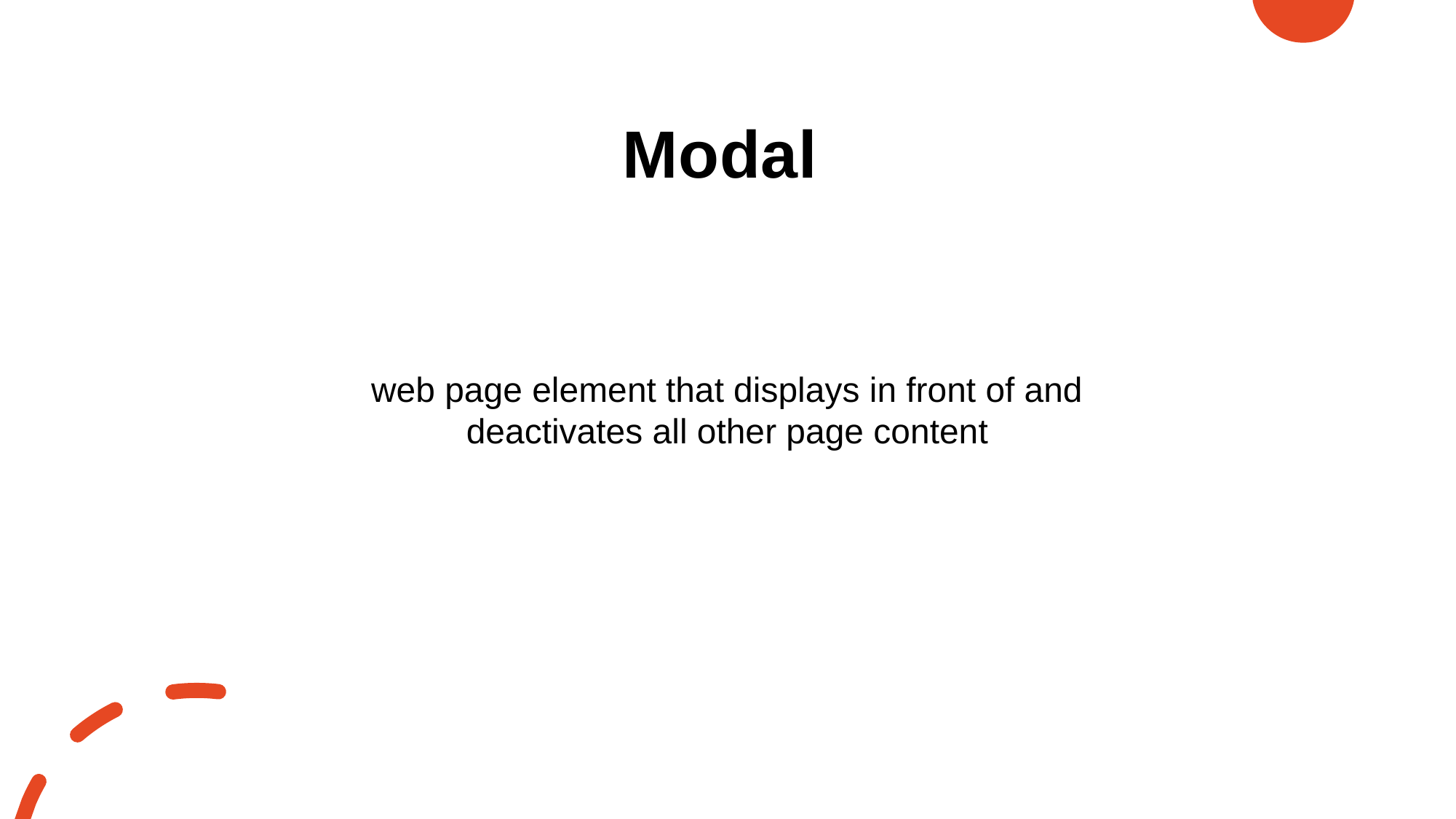

# Modal
web page element that displays in front of and
deactivates all other page content